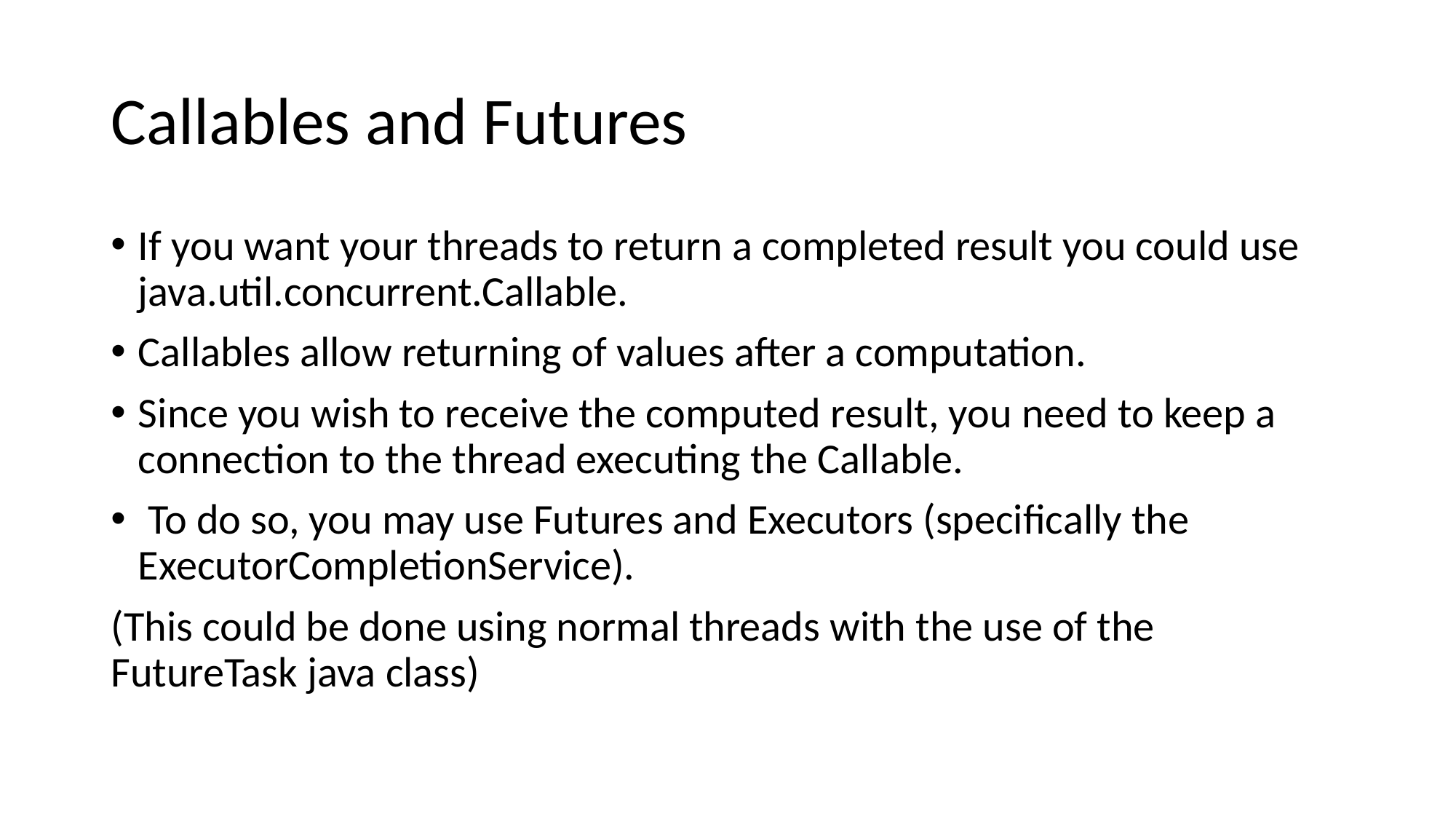

# Callables and Futures
If you want your threads to return a completed result you could use java.util.concurrent.Callable.
Callables allow returning of values after a computation.
Since you wish to receive the computed result, you need to keep a connection to the thread executing the Callable.
 To do so, you may use Futures and Executors (specifically the ExecutorCompletionService).
(This could be done using normal threads with the use of the FutureTask java class)